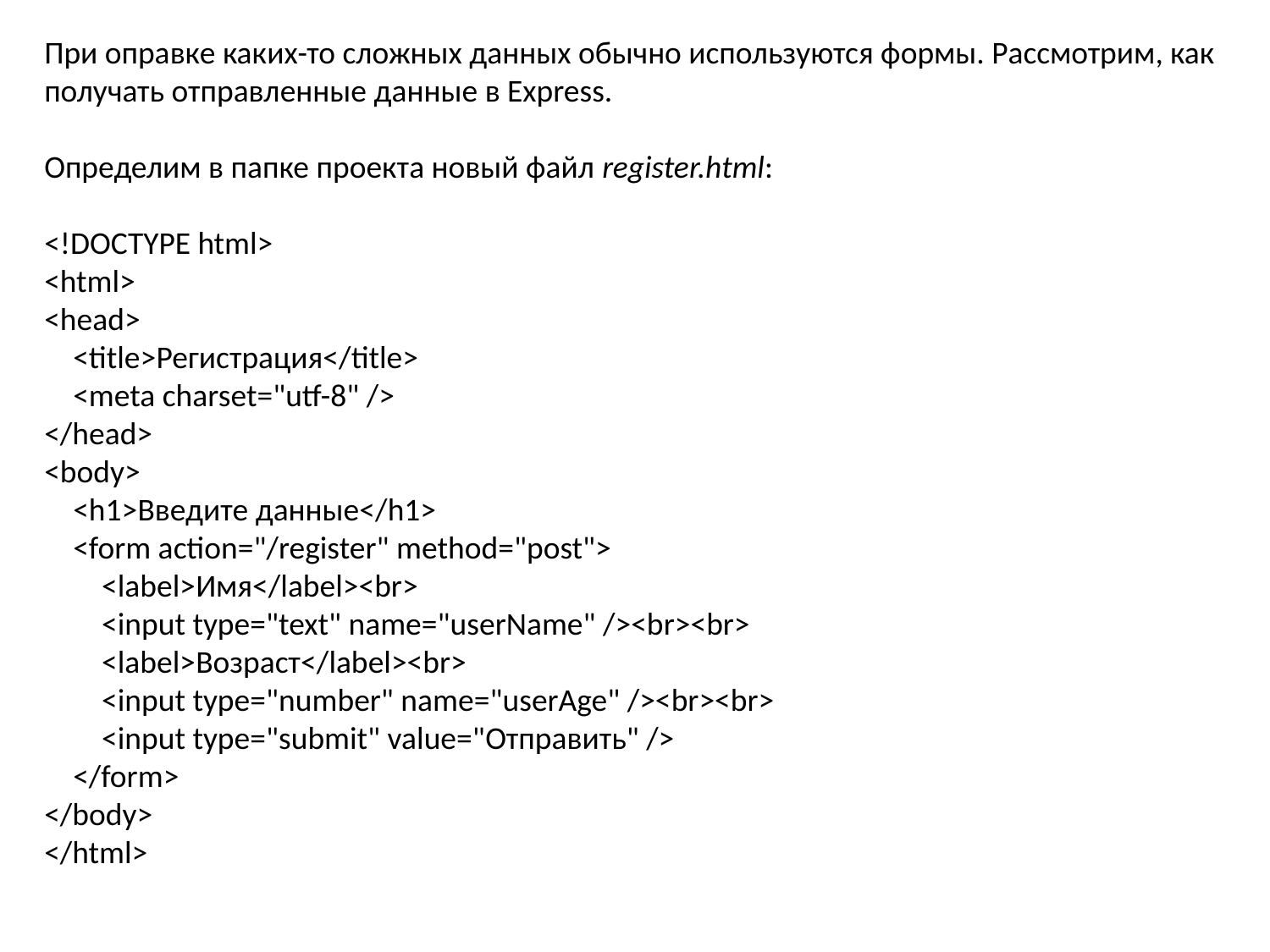

При оправке каких-то сложных данных обычно используются формы. Рассмотрим, как получать отправленные данные в Express.

Определим в папке проекта новый файл register.html:

<!DOCTYPE html>
<html>
<head>
    <title>Регистрация</title>
    <meta charset="utf-8" />
</head>
<body>
    <h1>Введите данные</h1>
    <form action="/register" method="post">
        <label>Имя</label><br>
        <input type="text" name="userName" /><br><br>
        <label>Возраст</label><br>
        <input type="number" name="userAge" /><br><br>
        <input type="submit" value="Отправить" />
    </form>
</body>
</html>